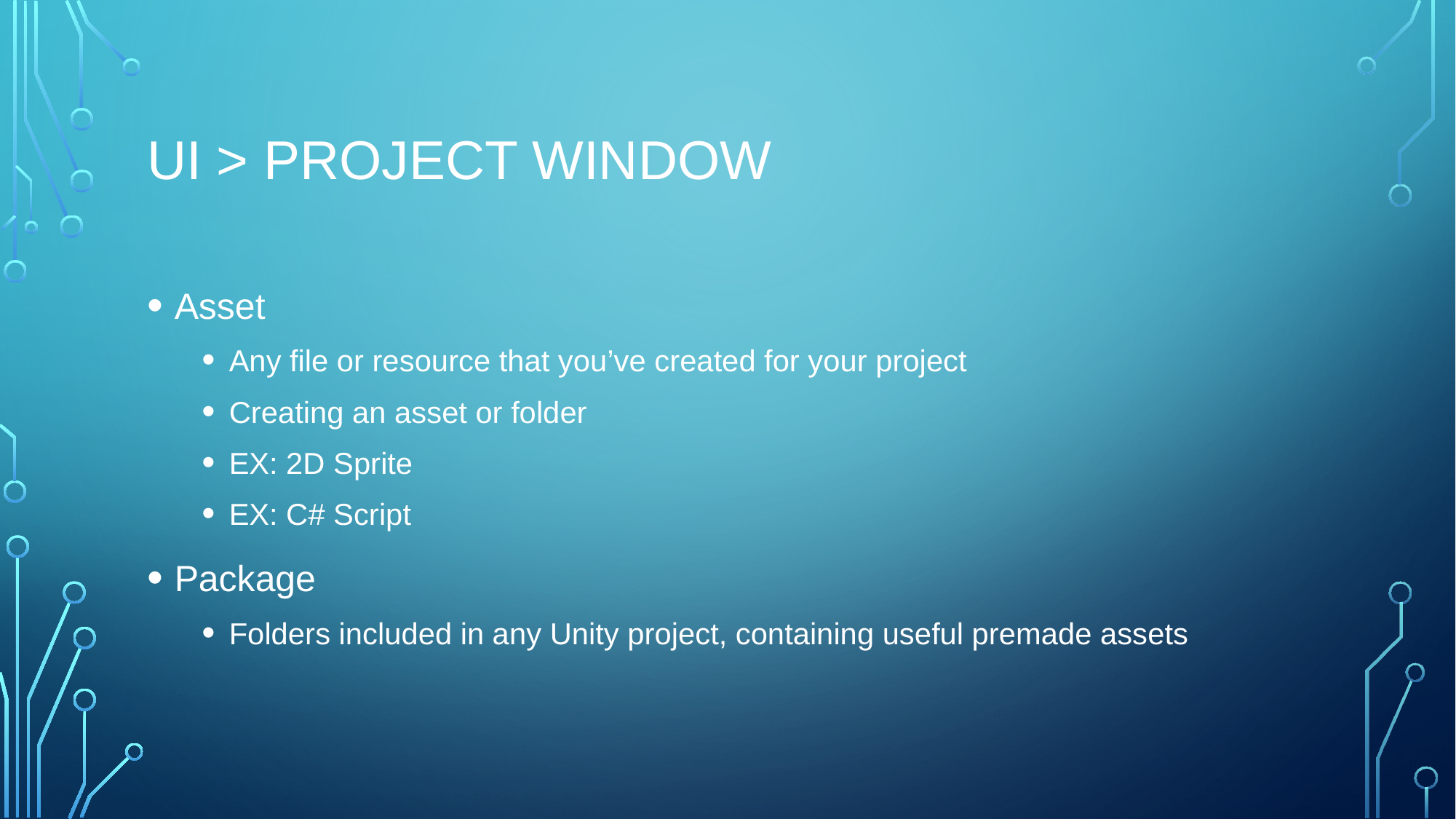

# UI > Project Window
Asset
Any file or resource that you’ve created for your project
Creating an asset or folder
EX: 2D Sprite
EX: C# Script
Package
Folders included in any Unity project, containing useful premade assets